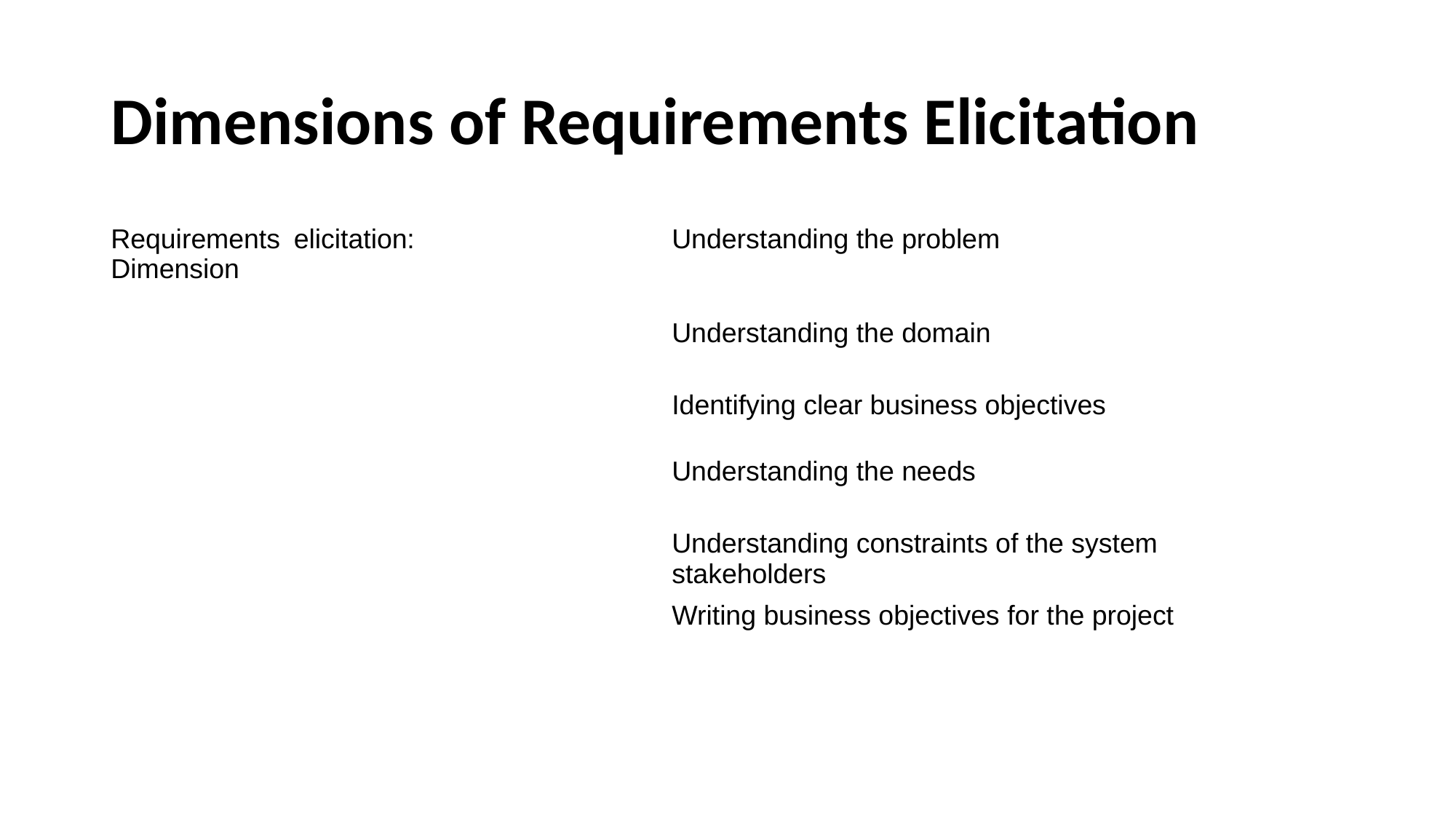

# Dimensions of Requirements Elicitation
| Requirements elicitation: Dimension | Understanding the problem |
| --- | --- |
|  | Understanding the domain |
|  | Identifying clear business objectives |
|  | Understanding the needs |
|  | Understanding constraints of the system stakeholders |
|  | Writing business objectives for the project |